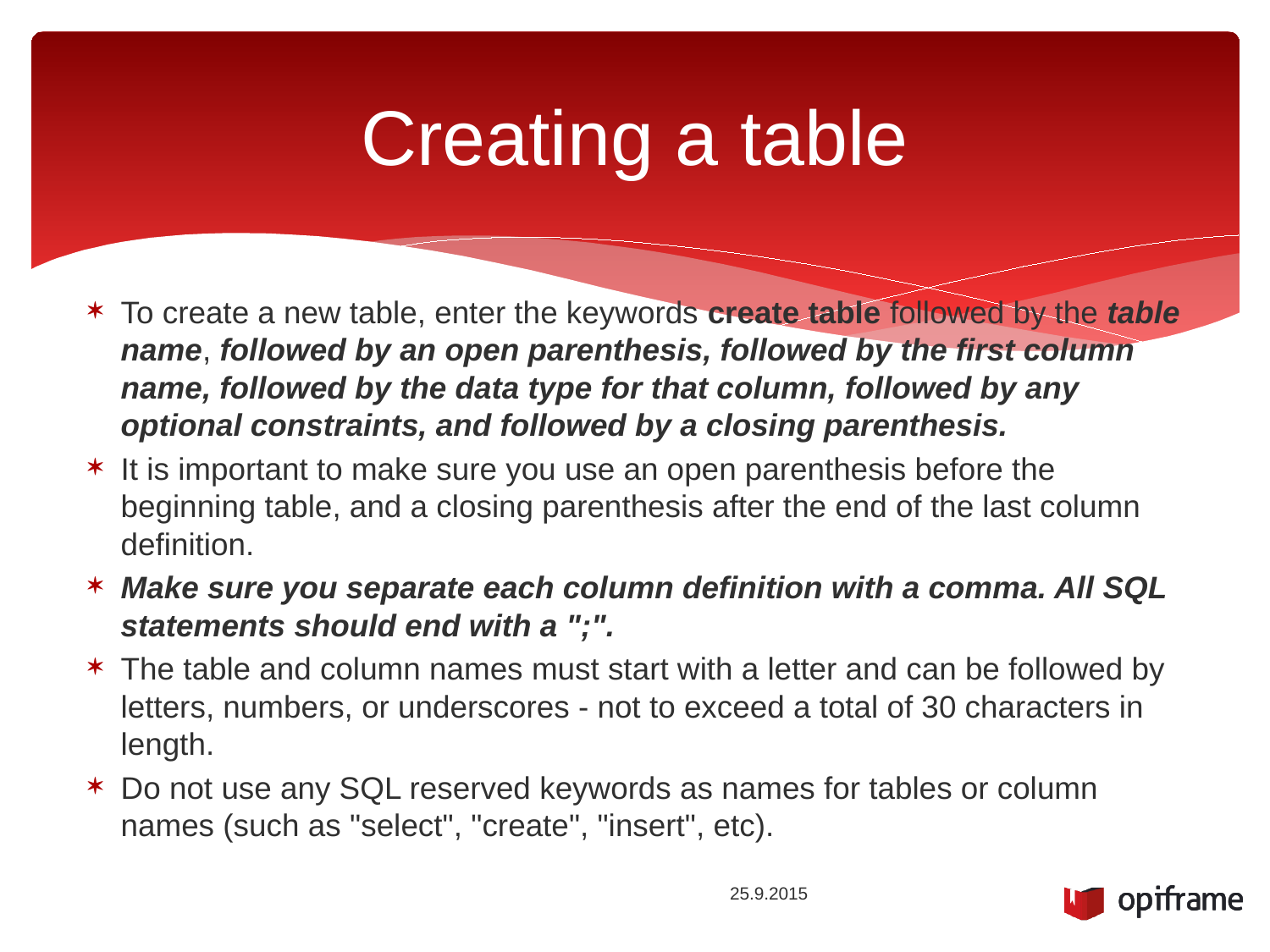

# Creating a table
To create a new table, enter the keywords create table followed by the table name, followed by an open parenthesis, followed by the first column name, followed by the data type for that column, followed by any optional constraints, and followed by a closing parenthesis.
It is important to make sure you use an open parenthesis before the beginning table, and a closing parenthesis after the end of the last column definition.
Make sure you separate each column definition with a comma. All SQL statements should end with a ";".
The table and column names must start with a letter and can be followed by letters, numbers, or underscores - not to exceed a total of 30 characters in length.
Do not use any SQL reserved keywords as names for tables or column names (such as "select", "create", "insert", etc).

25.9.2015